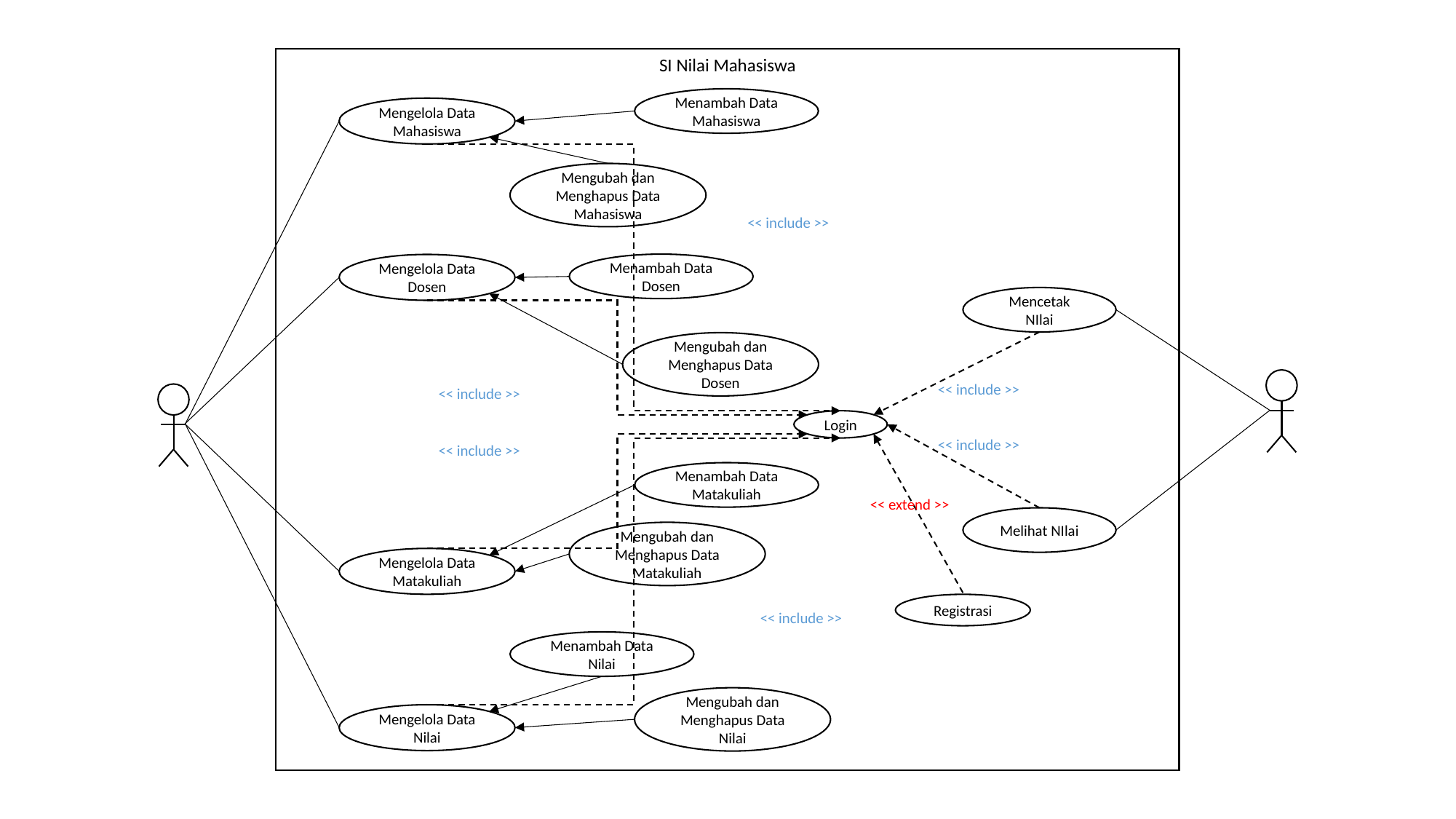

SI Nilai Mahasiswa
Menambah Data Mahasiswa
Mengelola Data Mahasiswa
Mengubah dan Menghapus Data Mahasiswa
Menambah Data Dosen
Mengelola Data Dosen
Mencetak NIlai
Melihat NIlai
Mengubah dan Menghapus Data Dosen
Login
Menambah Data Matakuliah
Mengubah dan Menghapus Data Matakuliah
Mengelola Data Matakuliah
Registrasi
Menambah Data Nilai
Mengubah dan Menghapus Data Nilai
Mengelola Data Nilai
<< include >>

<< include >>
<< include >>

<< include >>
<< include >>
<< extend >>
<< include >>